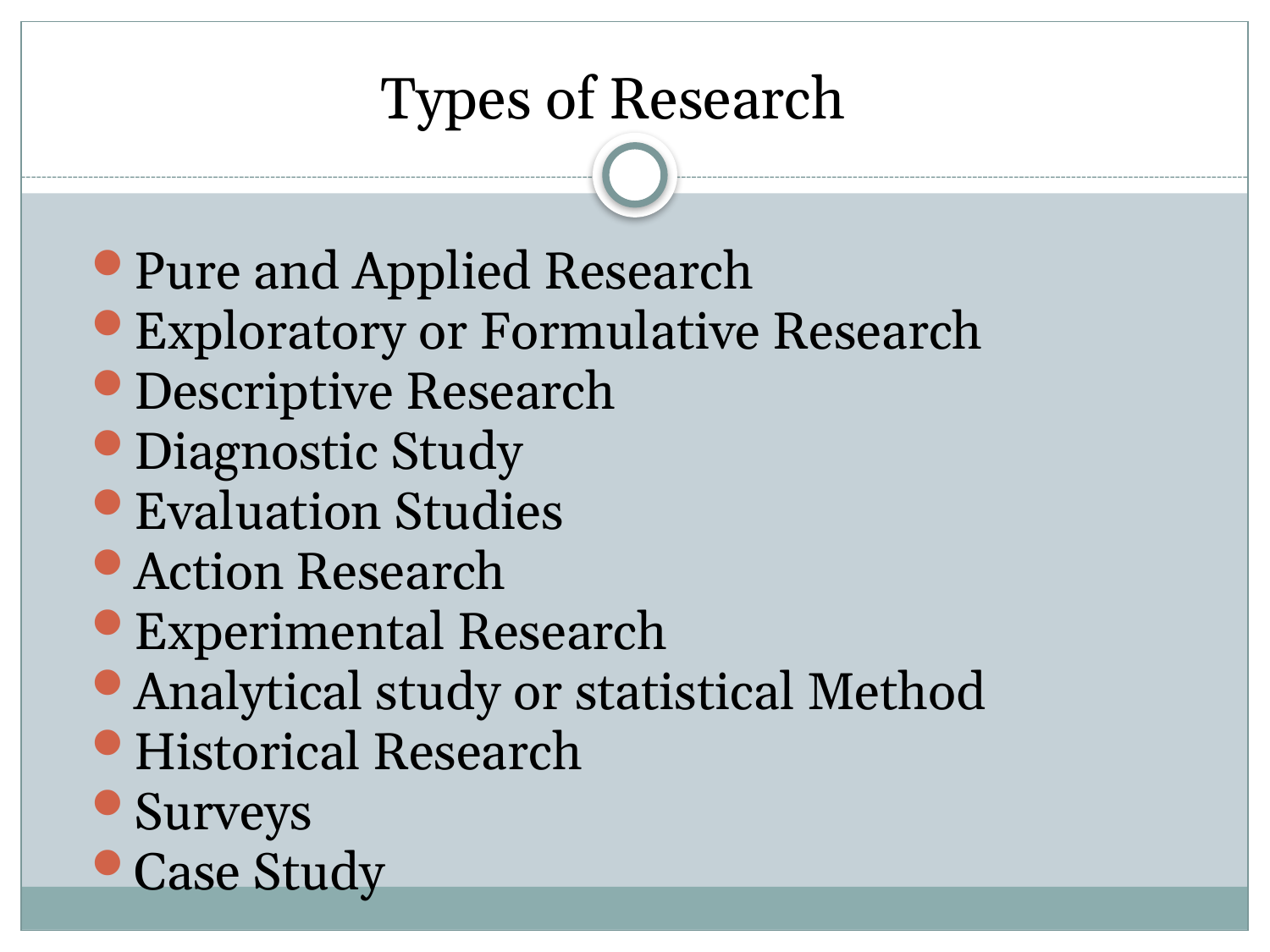

# Types of Research
Pure and Applied Research
Exploratory or Formulative Research
Descriptive Research
Diagnostic Study
Evaluation Studies
Action Research
Experimental Research
Analytical study or statistical Method
Historical Research
Surveys
Case Study